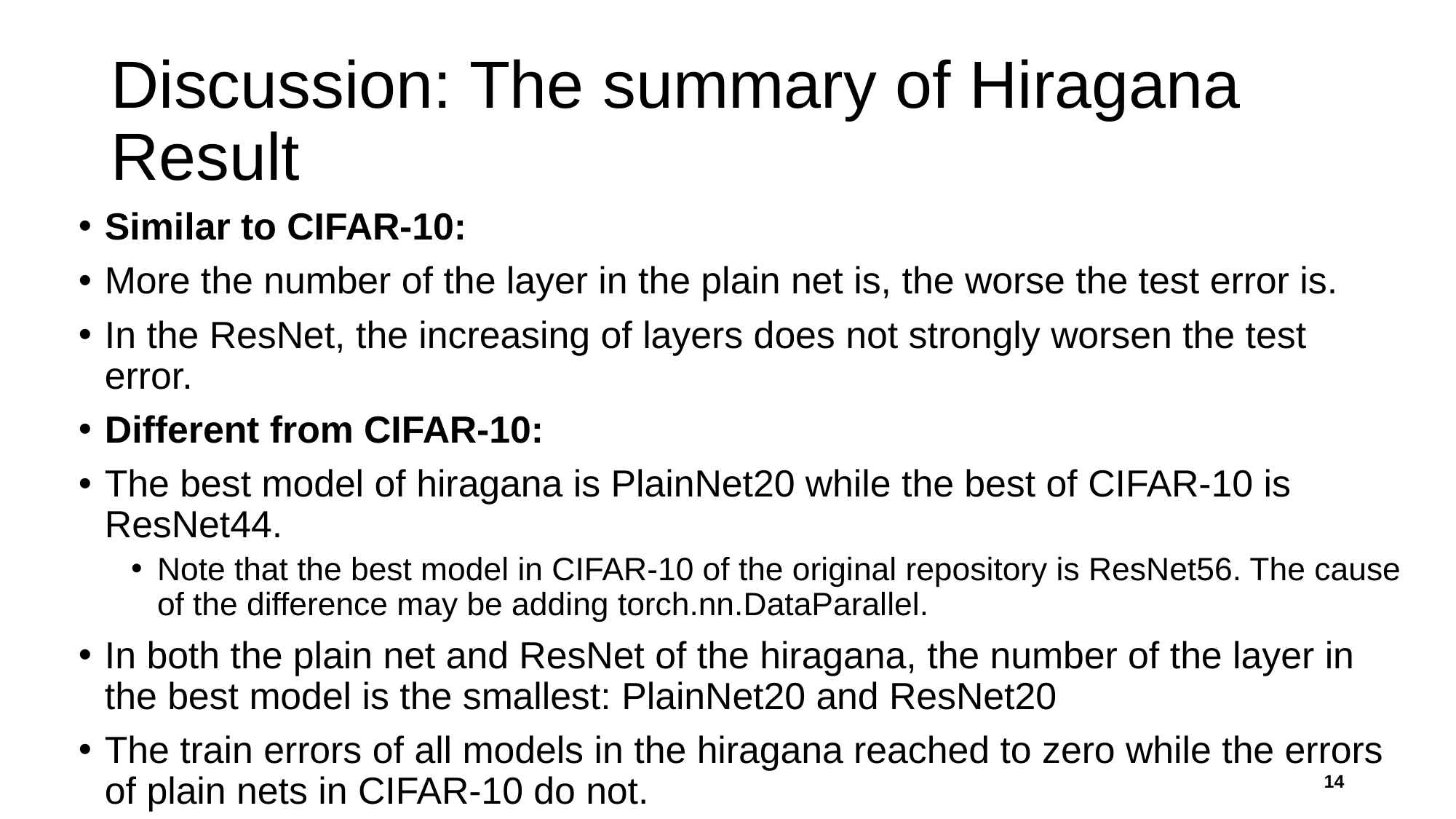

# Discussion: The summary of Hiragana Result
Similar to CIFAR-10:
More the number of the layer in the plain net is, the worse the test error is.
In the ResNet, the increasing of layers does not strongly worsen the test error.
Different from CIFAR-10:
The best model of hiragana is PlainNet20 while the best of CIFAR-10 is ResNet44.
Note that the best model in CIFAR-10 of the original repository is ResNet56. The cause of the difference may be adding torch.nn.DataParallel.
In both the plain net and ResNet of the hiragana, the number of the layer in the best model is the smallest: PlainNet20 and ResNet20
The train errors of all models in the hiragana reached to zero while the errors of plain nets in CIFAR-10 do not.
14